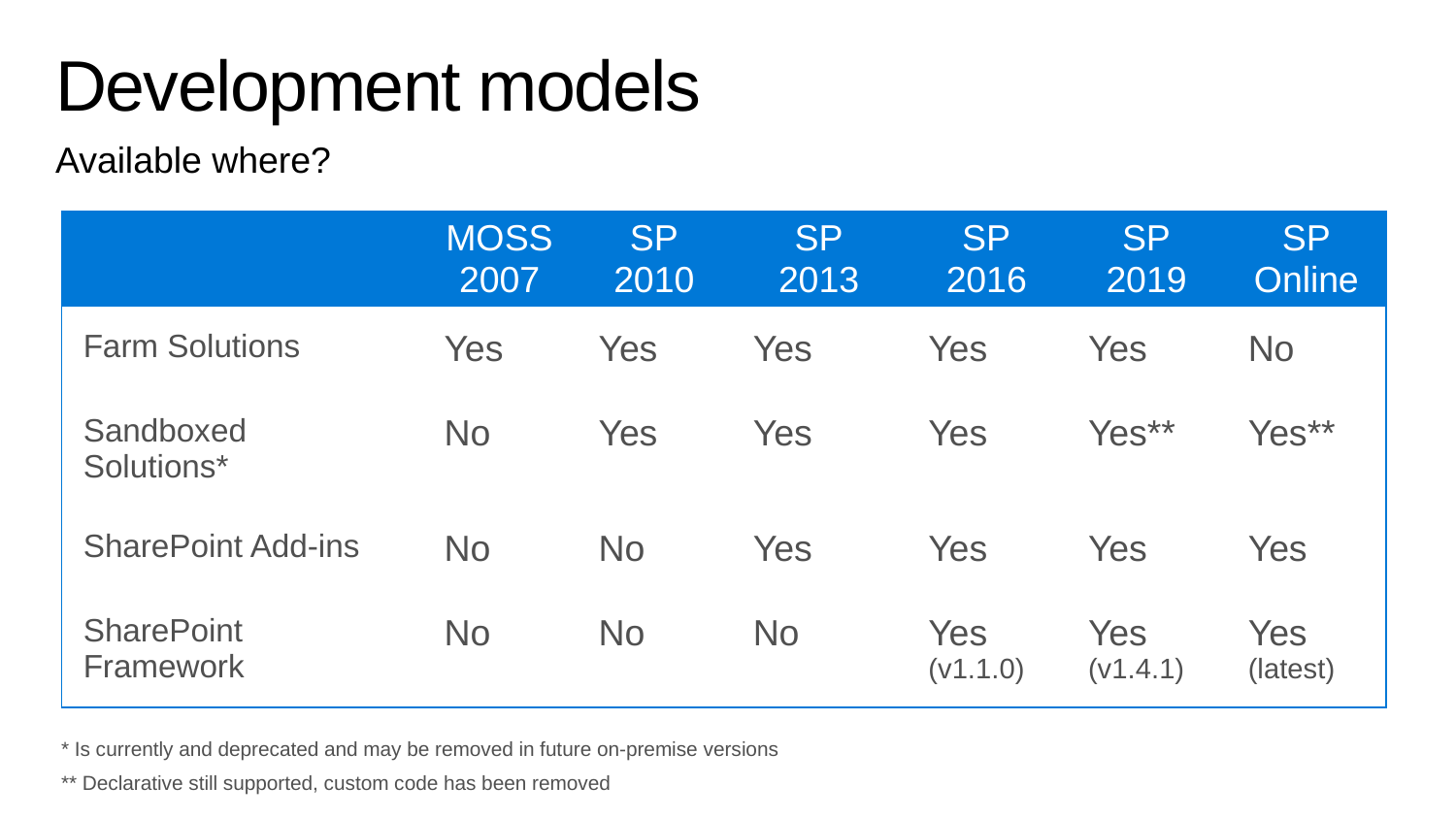

# Development models
Available where?
|  | MOSS 2007 | SP 2010 | SP 2013 | SP 2016 | SP 2019 | SP Online |
| --- | --- | --- | --- | --- | --- | --- |
| Farm Solutions | Yes | Yes | Yes | Yes | Yes | No |
| Sandboxed Solutions\* | No | Yes | Yes | Yes | Yes\*\* | Yes\*\* |
| SharePoint Add-ins | No | No | Yes | Yes | Yes | Yes |
| SharePoint Framework | No | No | No | Yes (v1.1.0) | Yes (v1.4.1) | Yes (latest) |
* Is currently and deprecated and may be removed in future on-premise versions
** Declarative still supported, custom code has been removed